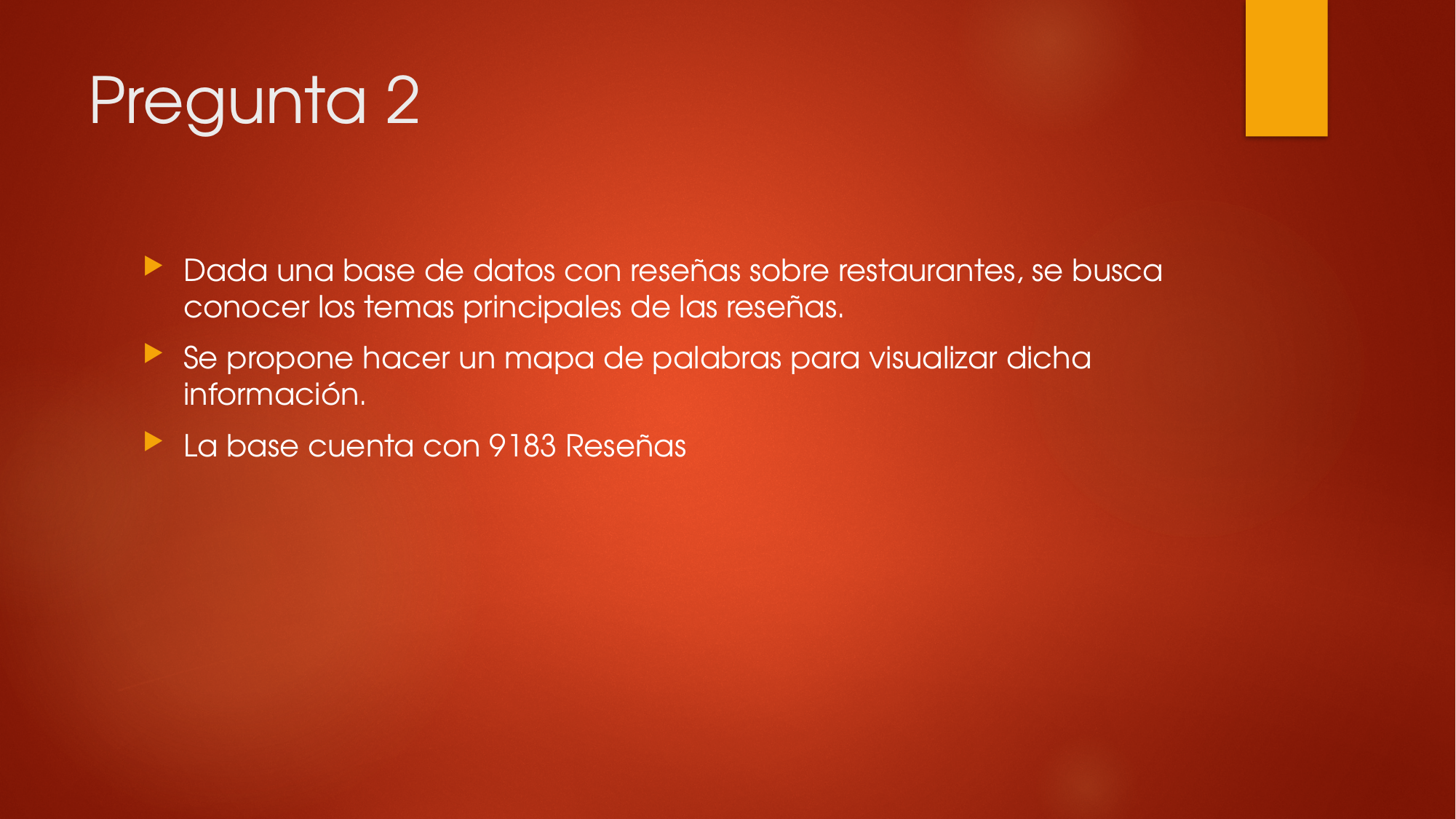

# Pregunta 2
Dada una base de datos con reseñas sobre restaurantes, se busca conocer los temas principales de las reseñas.
Se propone hacer un mapa de palabras para visualizar dicha información.
La base cuenta con 9183 Reseñas